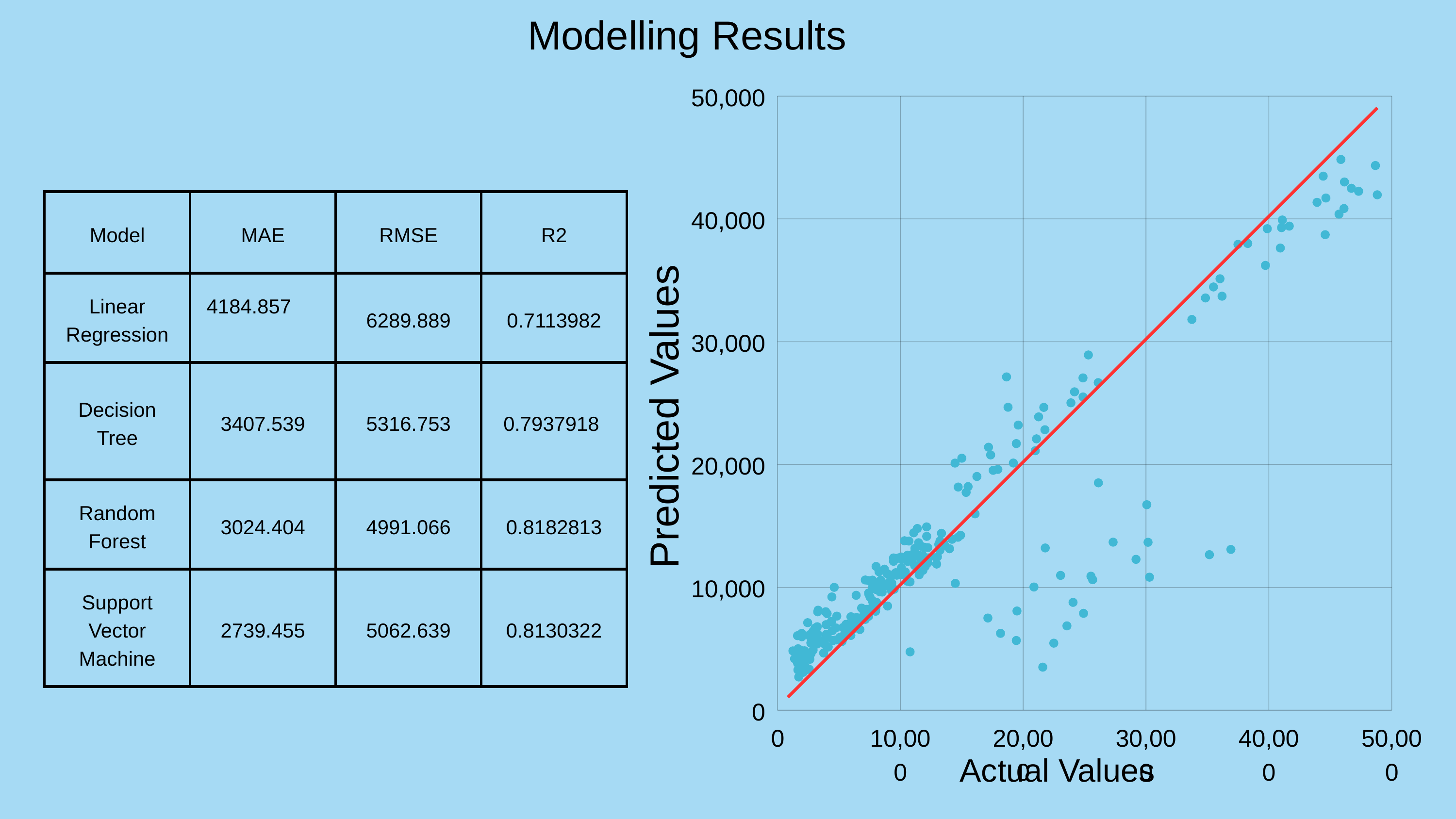

Modelling Results
50,000

40,000
30,000
20,000
10,000
0
0
10,000
20,000
30,000
40,000
50,000

| Model | MAE | RMSE | R2 |
| --- | --- | --- | --- |
| Linear Regression | 4184.857 | 6289.889 | 0.7113982 |
| Decision Tree | 3407.539 | 5316.753 | 0.7937918 |
| Random Forest | 3024.404 | 4991.066 | 0.8182813 |
| Support Vector Machine | 2739.455 | 5062.639 | 0.8130322 |
Predicted Values
Actual Values